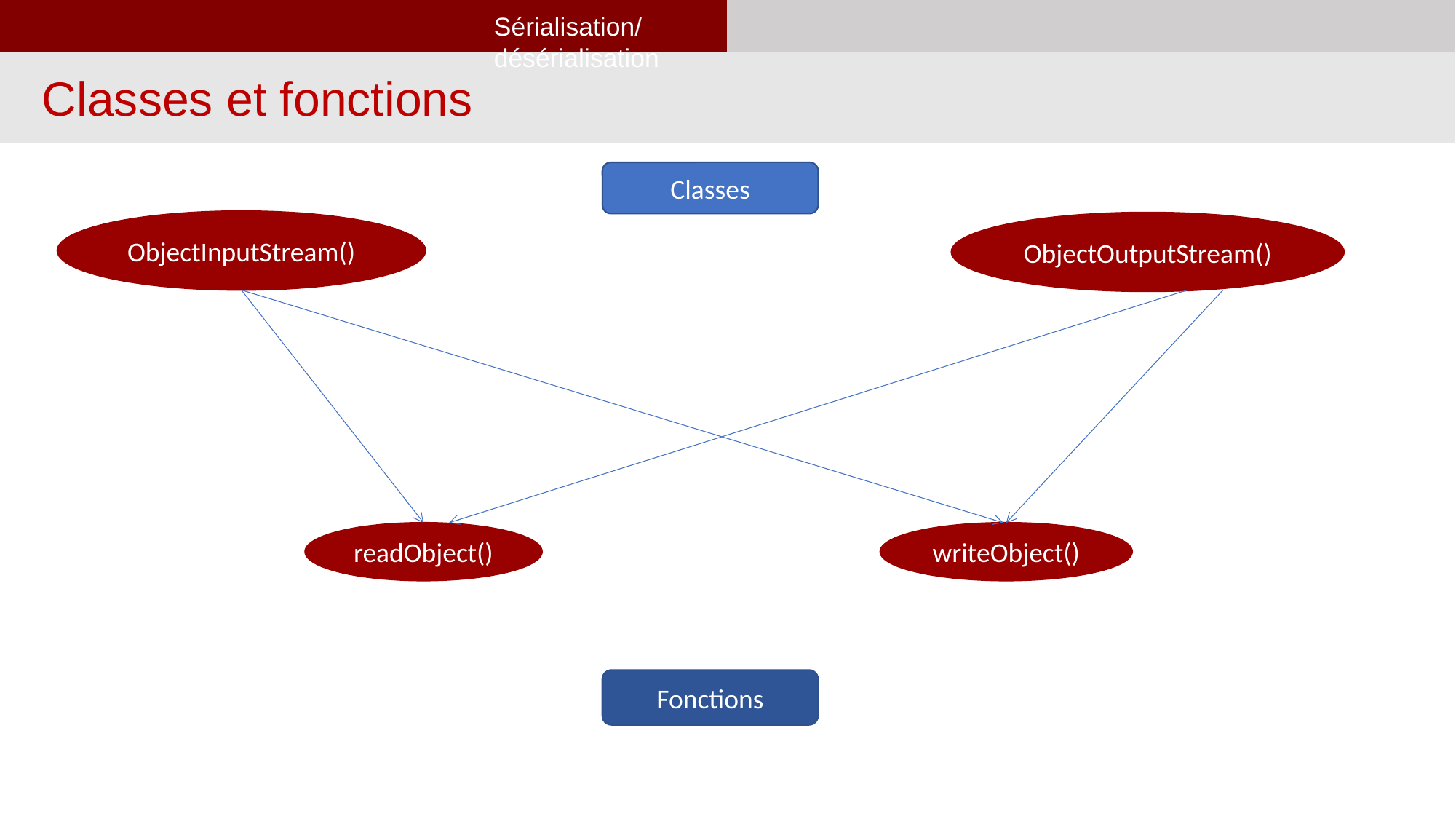

Sérialisation/désérialisation

Classes et fonctions
Classes
ObjectInputStream()
ObjectOutputStream()
readObject()
writeObject()
Fonctions